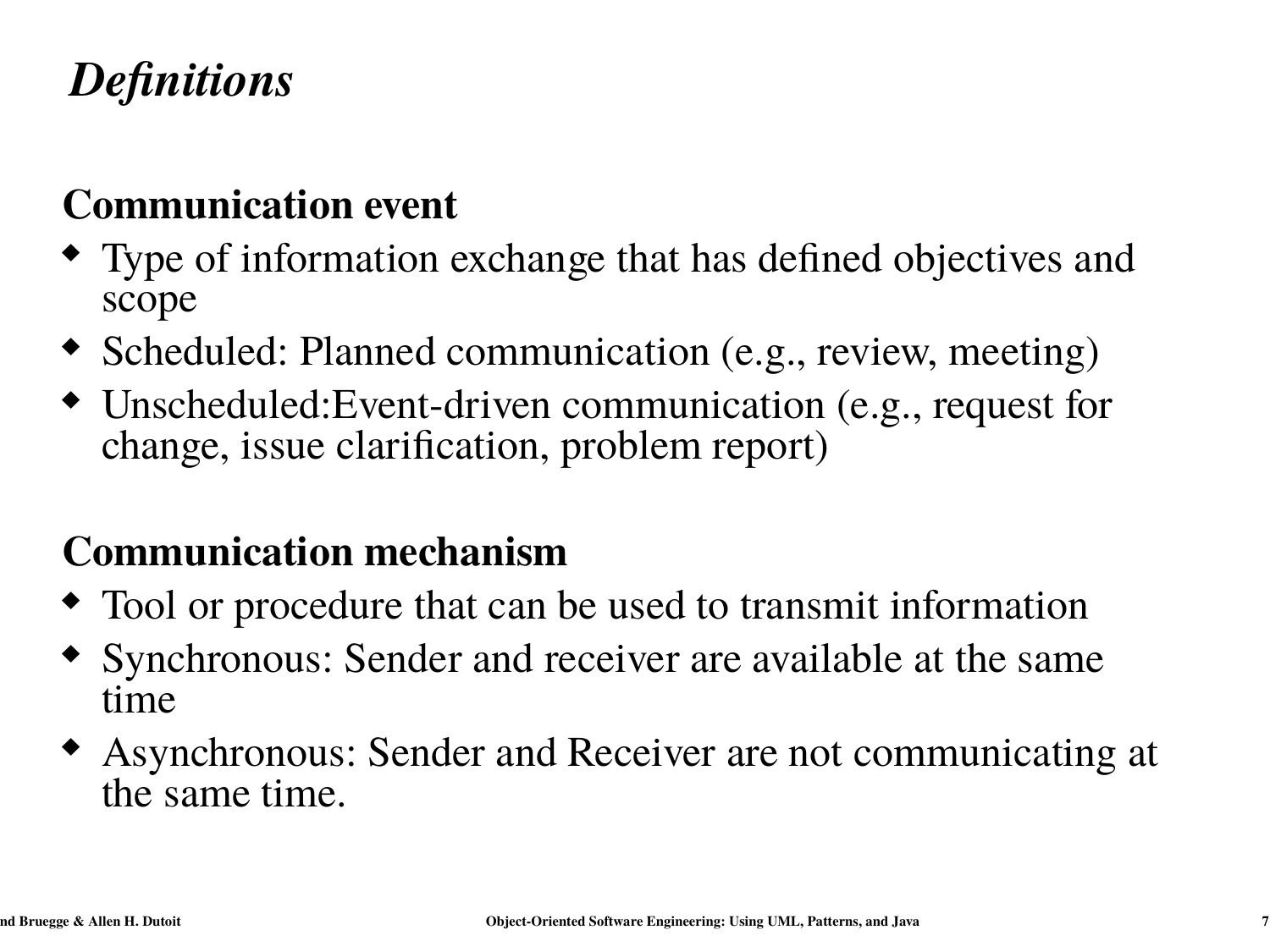

# Definitions
Communication event
Type of information exchange that has defined objectives and scope
Scheduled: Planned communication (e.g., review, meeting)
Unscheduled:Event-driven communication (e.g., request for change, issue clarification, problem report)

Communication mechanism
Tool or procedure that can be used to transmit information
Synchronous: Sender and receiver are available at the same time
Asynchronous: Sender and Receiver are not communicating at the same time.